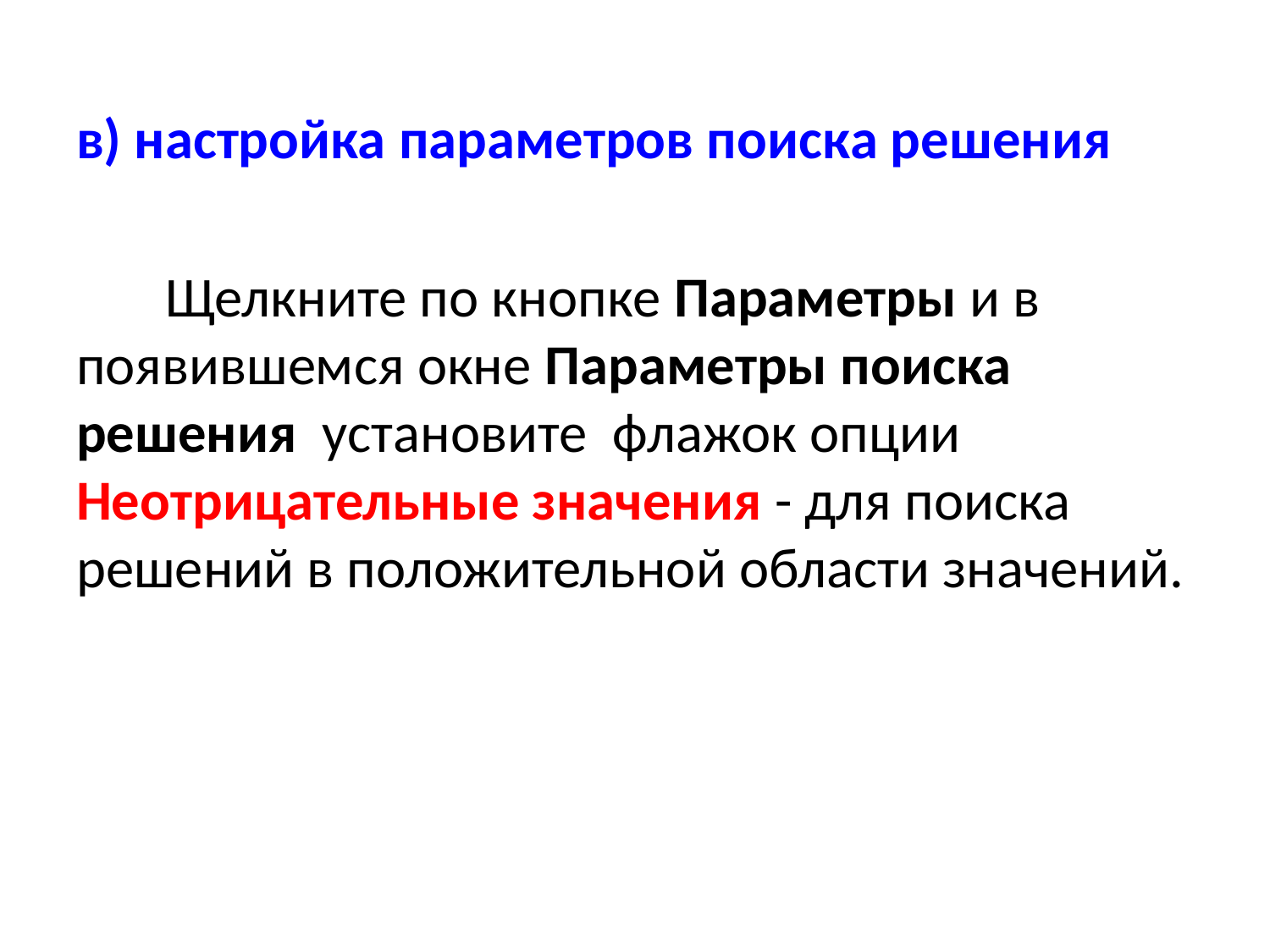

в) настройка параметров поиска решения

       Щелкните по кнопке Параметры и в появившемся окне Параметры поиска решения  установите  флажок опции Неотрицательные значения - для поиска решений в положительной области значений.